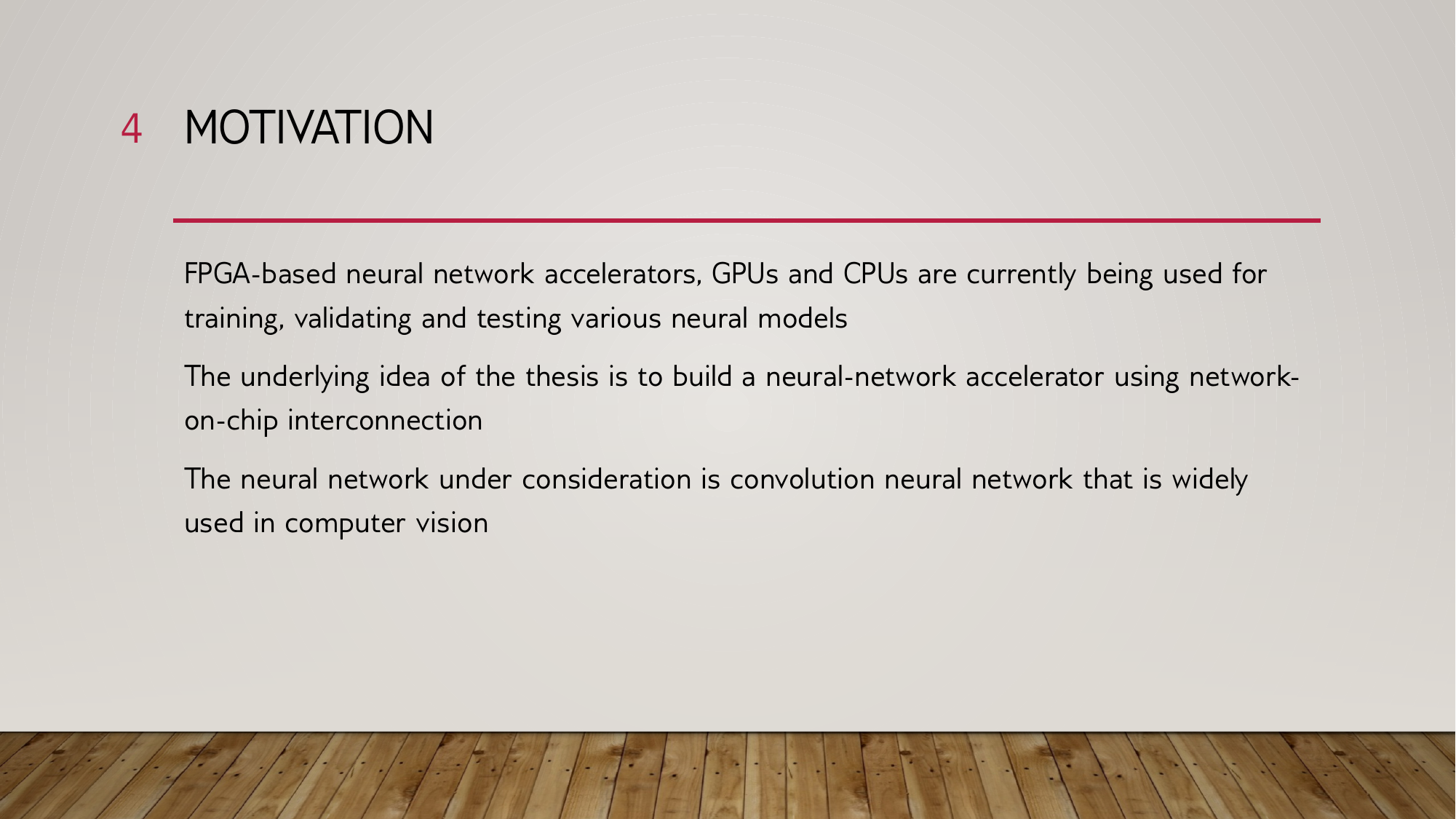

4
# MOTIVATION
FPGA-based neural network accelerators, GPUs and CPUs are currently being used for training, validating and testing various neural models
The underlying idea of the thesis is to build a neural-network accelerator using network-on-chip interconnection
The neural network under consideration is convolution neural network that is widely used in computer vision